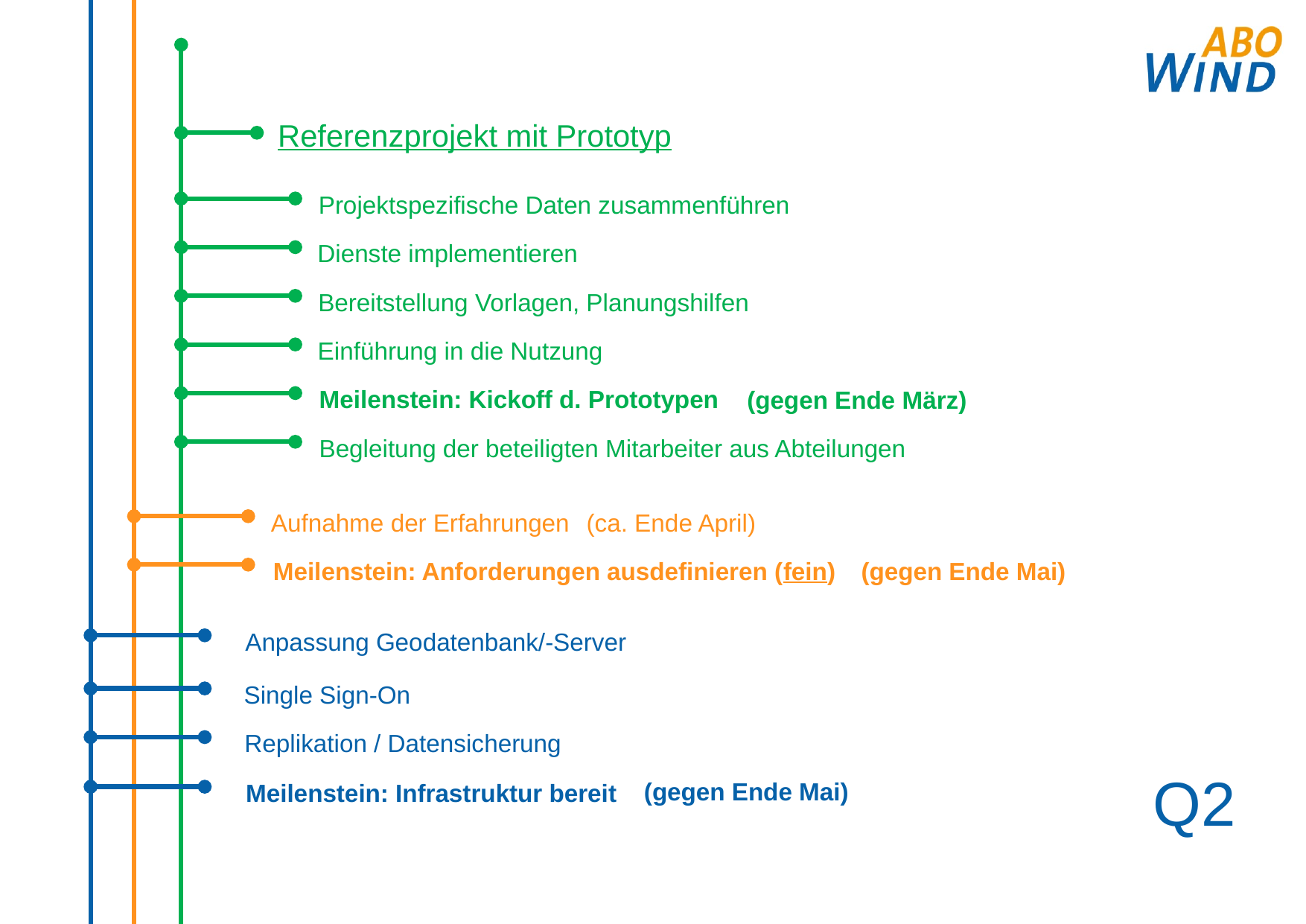

Referenzprojekt mit Prototyp
Projektspezifische Daten zusammenführen
Dienste implementieren
Bereitstellung Vorlagen, Planungshilfen
Einführung in die Nutzung
Meilenstein: Kickoff d. Prototypen
(gegen Ende März)
Begleitung der beteiligten Mitarbeiter aus Abteilungen
Aufnahme der Erfahrungen
(ca. Ende April)
Meilenstein: Anforderungen ausdefinieren (fein)
(gegen Ende Mai)
Anpassung Geodatenbank/-Server
Single Sign-On
Replikation / Datensicherung
(gegen Ende Mai)
Meilenstein: Infrastruktur bereit
Q2